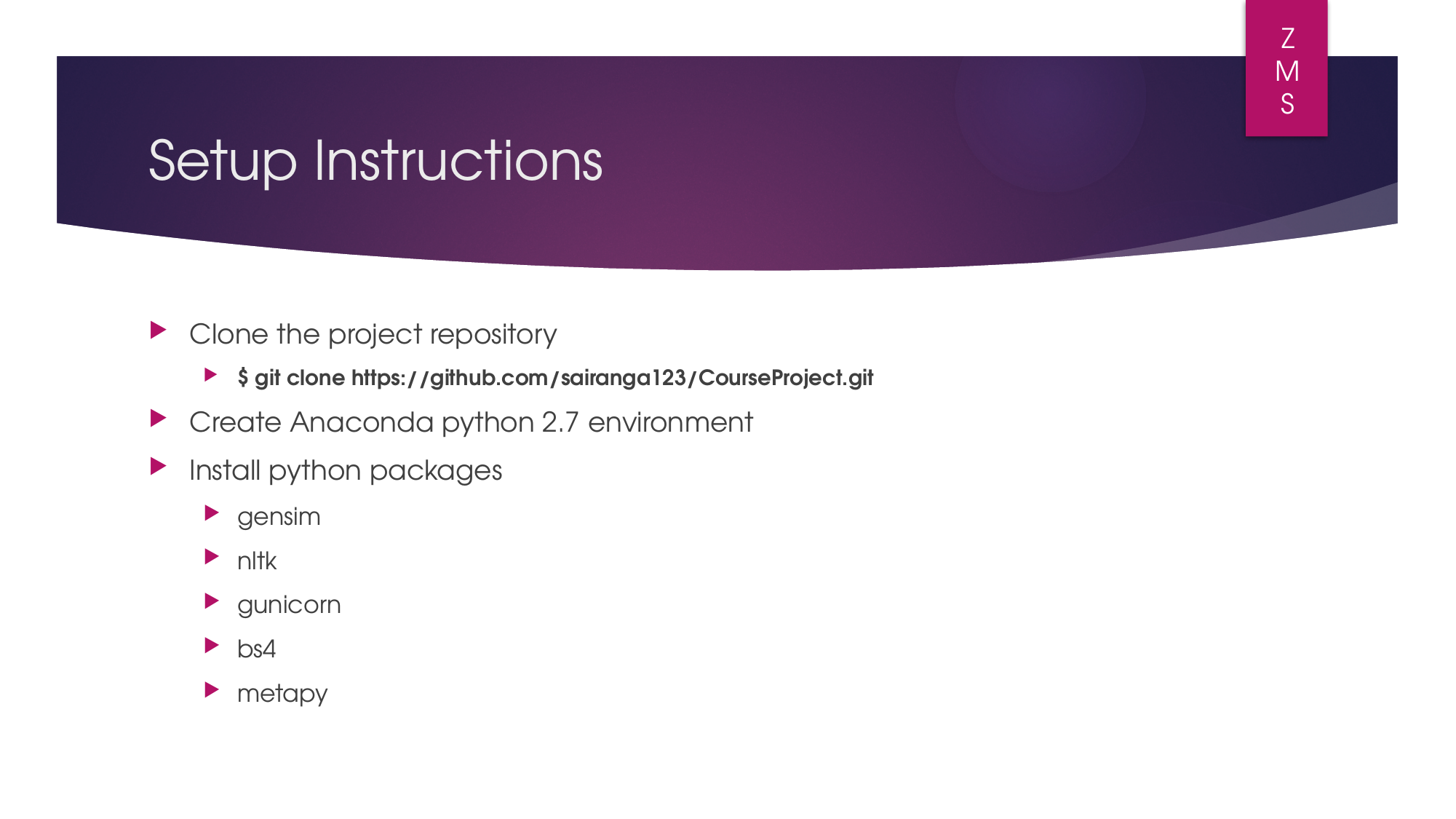

Z
M
S
# Setup Instructions
Clone the project repository
$ git clone https://github.com/sairanga123/CourseProject.git
Create Anaconda python 2.7 environment
Install python packages
gensim
nltk
gunicorn
bs4
metapy